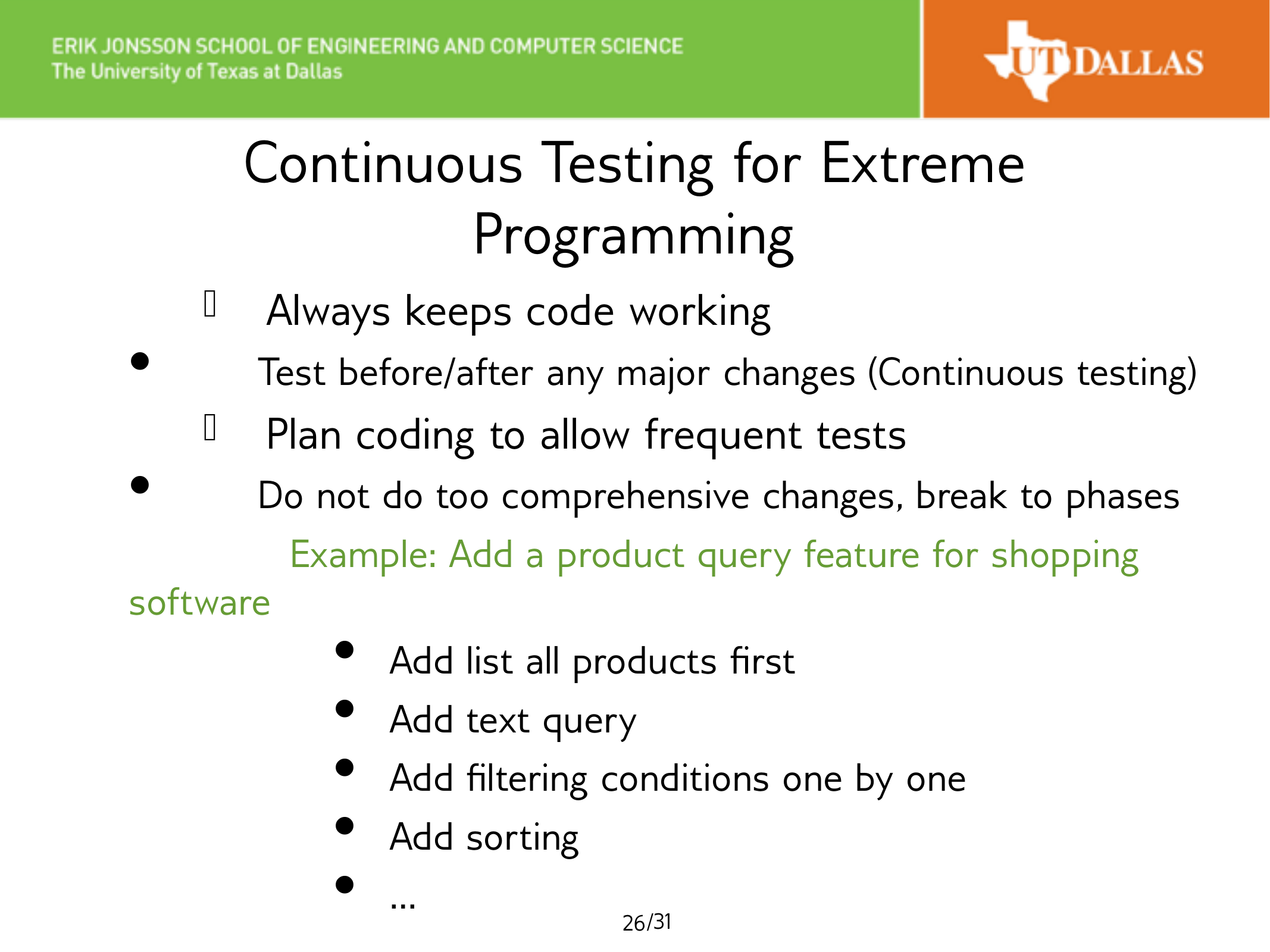

# Continuous Testing for Extreme Programming
Always keeps code working
Test before/after any major changes (Continuous testing)
Plan coding to allow frequent tests
Do not do too comprehensive changes, break to phases
Example: Add a product query feature for shopping software
Add list all products first
Add text query
Add filtering conditions one by one
Add sorting
…
26